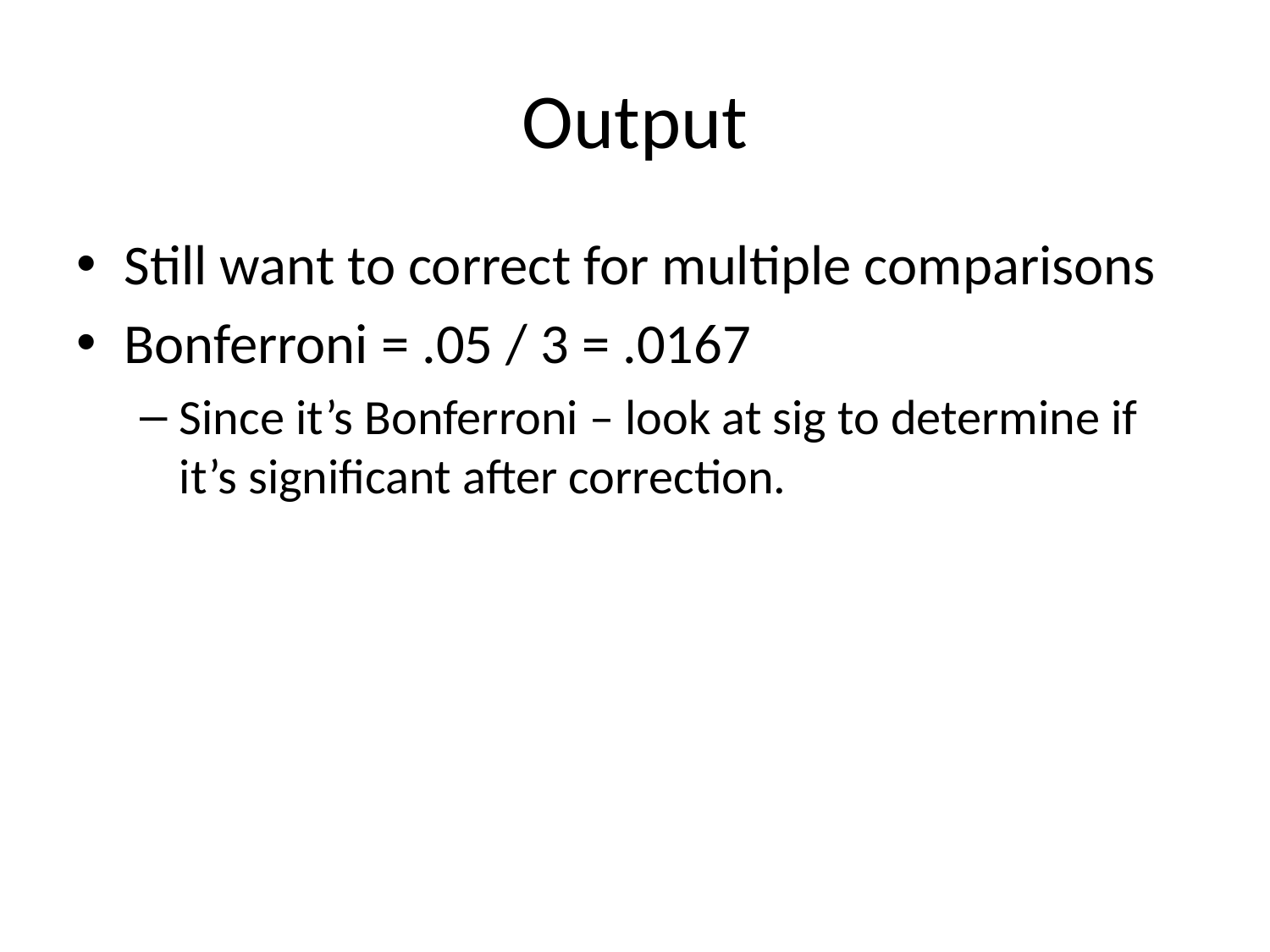

# Output
Still want to correct for multiple comparisons
Bonferroni = .05 / 3 = .0167
Since it’s Bonferroni – look at sig to determine if it’s significant after correction.